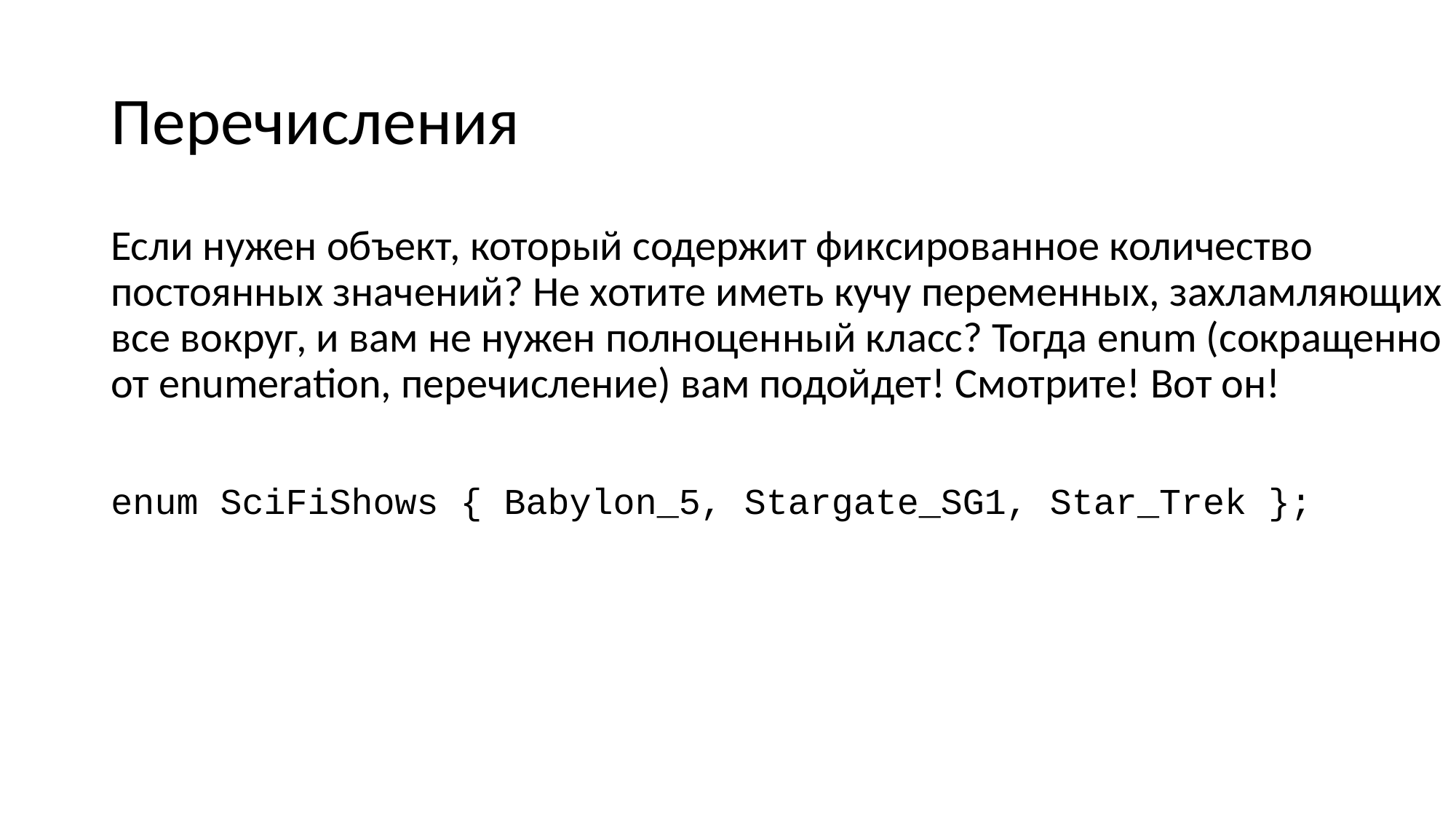

# Перечисления
Если нужен объект, который содержит фиксированное количество постоянных значений? Не хотите иметь кучу переменных, захламляющих все вокруг, и вам не нужен полноценный класс? Тогда enum (сокращенно от enumeration, перечисление) вам подойдет! Смотрите! Вот он!

enum SciFiShows { Babylon_5, Stargate_SG1, Star_Trek };